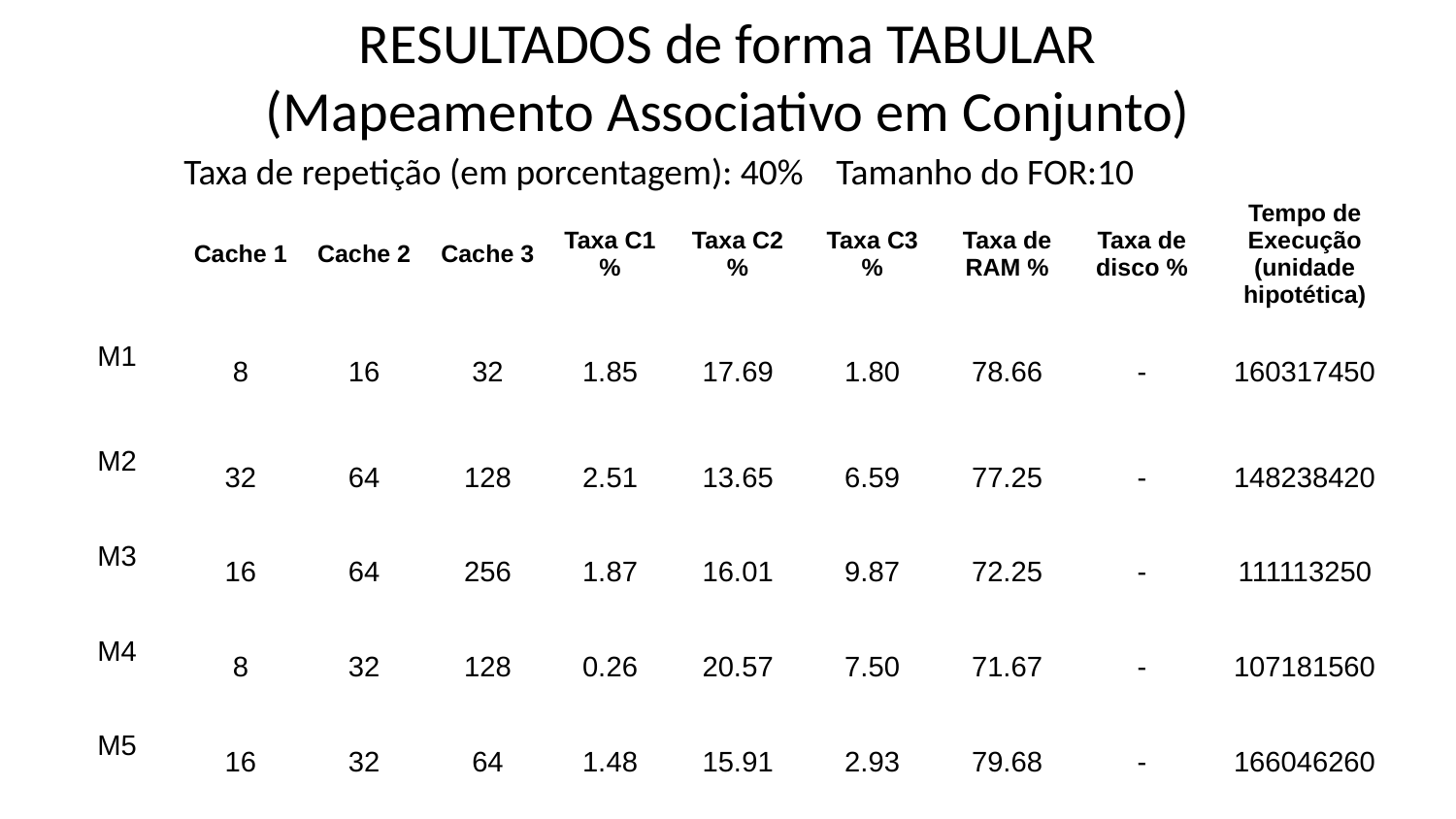

# RESULTADOS de forma TABULAR (Mapeamento Associativo em Conjunto)
Taxa de repetição (em porcentagem): 40%    Tamanho do FOR:10

|  | Cache 1 | Cache 2 | Cache 3 | Taxa C1 % | Taxa C2 % | Taxa C3 % | Taxa de RAM % | Taxa de disco % | Tempo de Execução (unidade hipotética) |
| --- | --- | --- | --- | --- | --- | --- | --- | --- | --- |
| M1 | 8 | 16 | 32 | 1.85 | 17.69 | 1.80 | 78.66 | - | 160317450 |
| M2 | 32 | 64 | 128 | 2.51 | 13.65 | 6.59 | 77.25 | - | 148238420 |
| M3 | 16 | 64 | 256 | 1.87 | 16.01 | 9.87 | 72.25 | - | 111113250 |
| M4 | 8 | 32 | 128 | 0.26 | 20.57 | 7.50 | 71.67 | - | 107181560 |
| M5 | 16 | 32 | 64 | 1.48 | 15.91 | 2.93 | 79.68 | - | 166046260 |